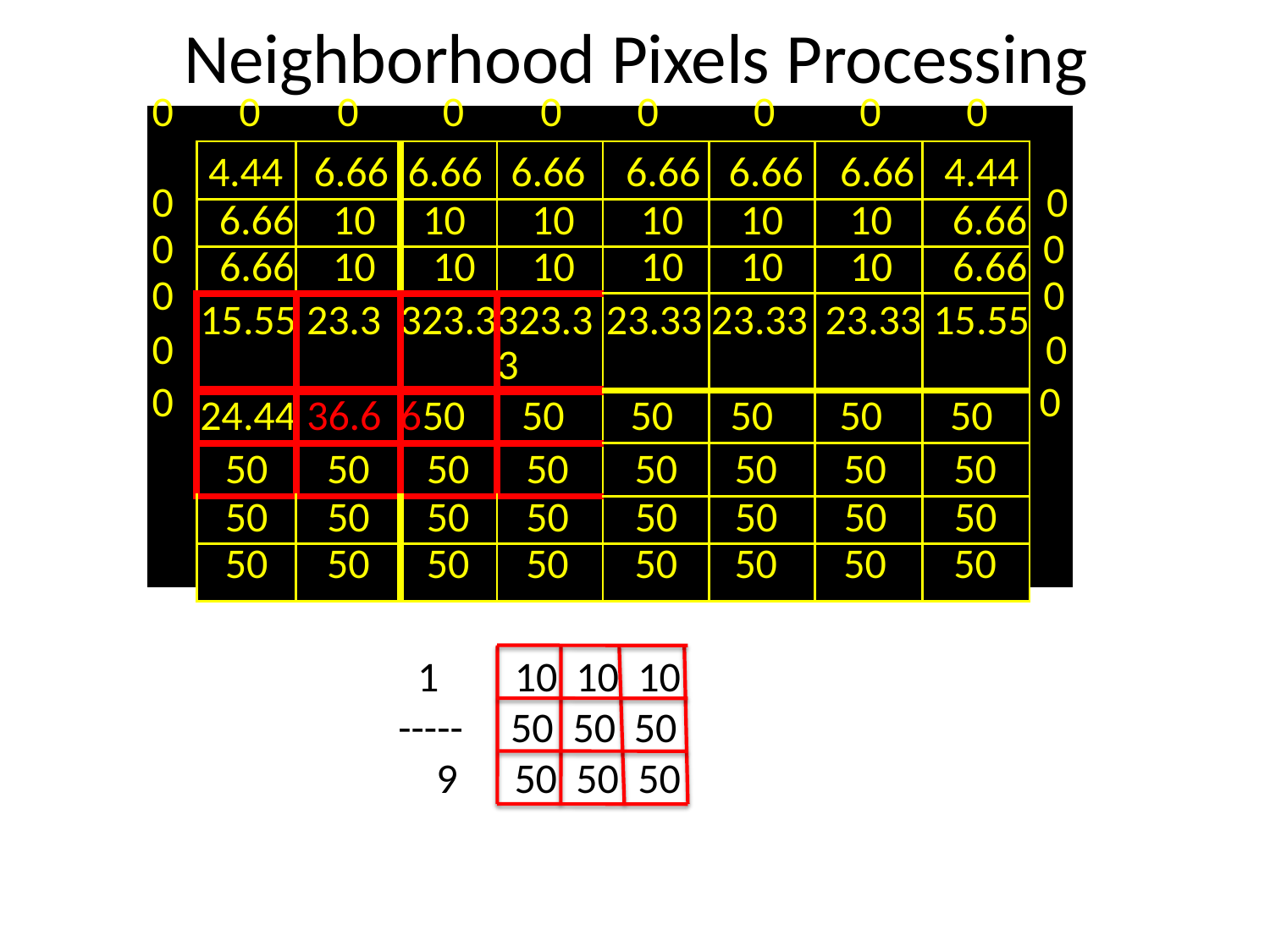

# Neighborhood Pixels Processing
| 0 | 0 | 0 | 0 | 0 | 0 | 0 | 0 | 0 |  |
| --- | --- | --- | --- | --- | --- | --- | --- | --- | --- |
|  |  |  |  |  |  |  |  |  |  |
| 0 |  |  |  |  |  |  |  |  | 0 |
| 0 |  |  |  |  |  |  |  |  | 0 |
| 0 |  |  |  |  |  |  |  |  | 0 |
|  |  |  |  |  |  |  |  |  |  |
| 0 |  |  |  |  |  |  |  |  | 0 |
|  |  |  |  |  |  |  |  |  |  |
| 0 |  |  |  |  |  |  |  |  | 0 |
|  |  |  |  |  |  |  |  |  |  |
|  |  |  |  |  |  |  |  |  |  |
|  |  |  |  |  |  |  |  |  |  |
| 4.44 | 6.66 | 6.66 | 6.66 | 6.66 | 6.66 | 6.66 | 4.44 |
| --- | --- | --- | --- | --- | --- | --- | --- |
| 6.66 | 10 | 10 | 10 | 10 | 10 | 10 | 6.66 |
| 6.66 | 10 | 10 | 10 | 10 | 10 | 10 | 6.66 |
| 15.55 | 23.3 | 323.3 | 323.33 | 23.33 | 23.33 | 23.33 | 15.55 |
| 24.44 | 36.6 | 6 50 | 50 | 50 | 50 | 50 | 50 |
| 50 | 50 | 50 | 50 | 50 | 50 | 50 | 50 |
| 50 | 50 | 50 | 50 | 50 | 50 | 50 | 50 |
| 50 | 50 | 50 | 50 | 50 | 50 | 50 | 50 |

1
-----  9
10
50
50
10
50
50
10
50
50